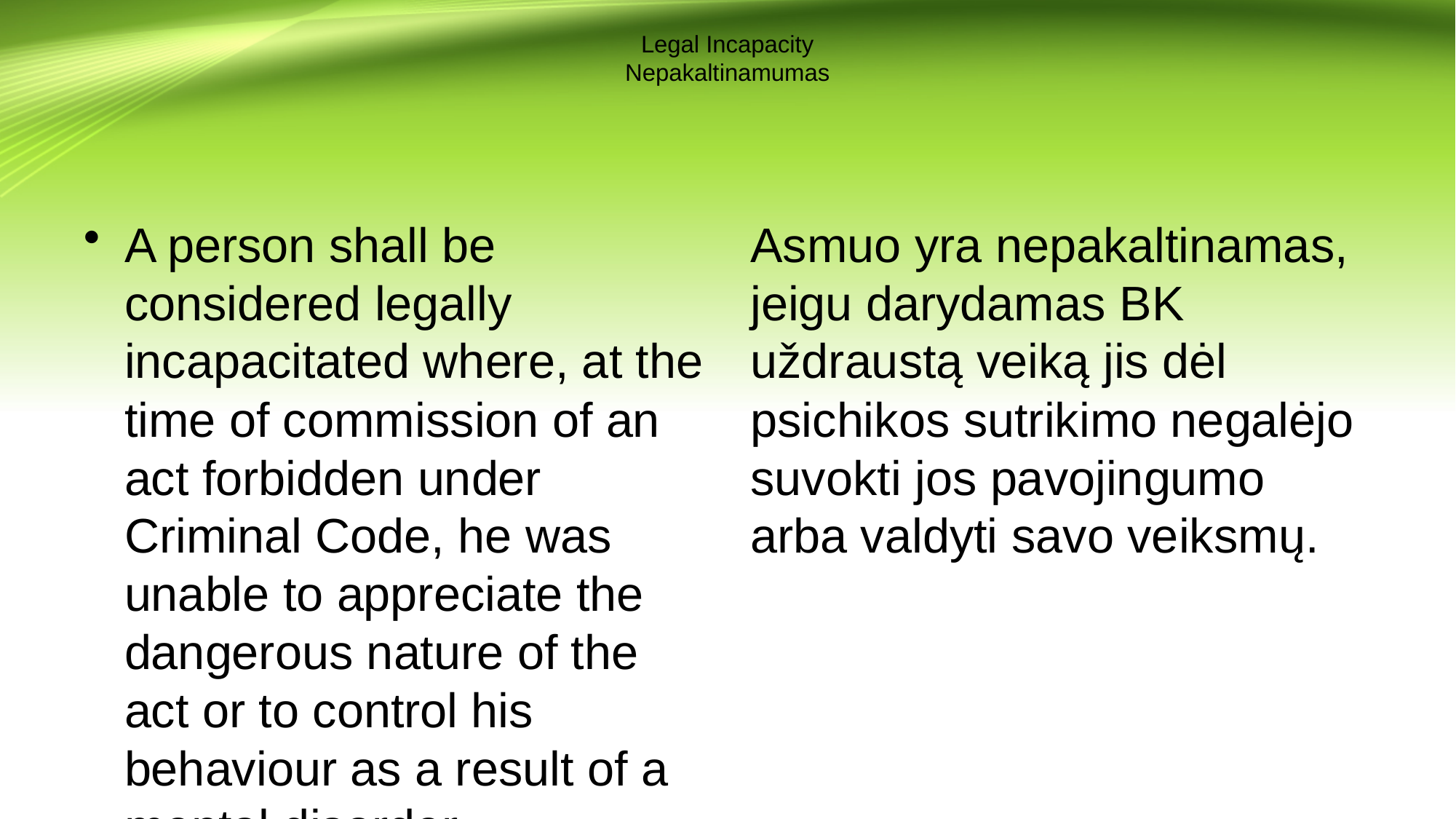

# Legal Incapacity Nepakaltinamumas

A person shall be considered legally incapacitated where, at the time of commission of an act forbidden under Criminal Code, he was unable to appreciate the dangerous nature of the act or to control his behaviour as a result of a mental disorder.

Asmuo yra nepakaltinamas, jeigu darydamas BK uždraustą veiką jis dėl psichikos sutrikimo negalėjo suvokti jos pavojingumo arba valdyti savo veiksmų.